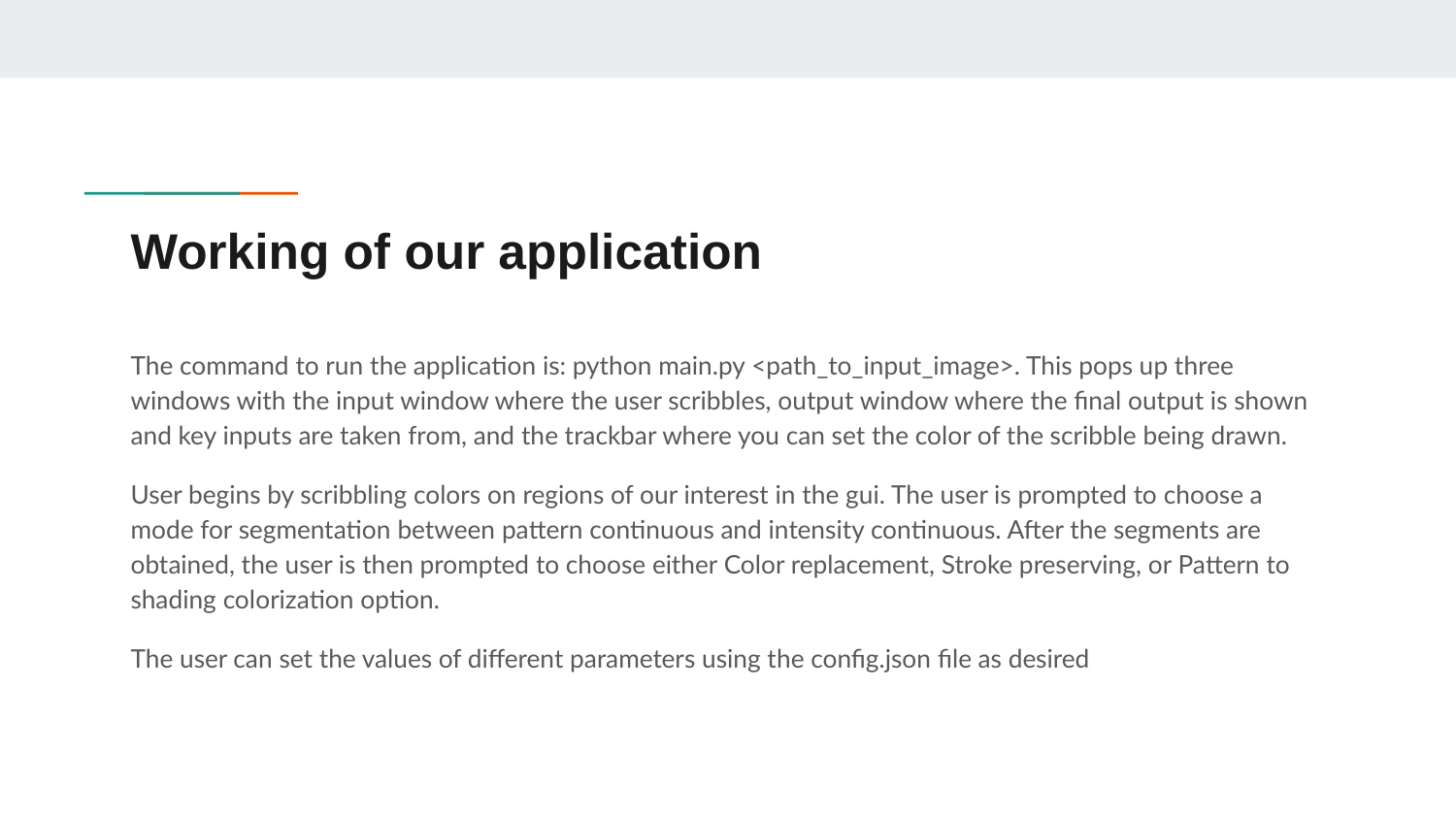

# Working of our application
The command to run the application is: python main.py <path_to_input_image>. This pops up three windows with the input window where the user scribbles, output window where the final output is shown and key inputs are taken from, and the trackbar where you can set the color of the scribble being drawn.
User begins by scribbling colors on regions of our interest in the gui. The user is prompted to choose a mode for segmentation between pattern continuous and intensity continuous. After the segments are obtained, the user is then prompted to choose either Color replacement, Stroke preserving, or Pattern to shading colorization option.
The user can set the values of different parameters using the config.json file as desired